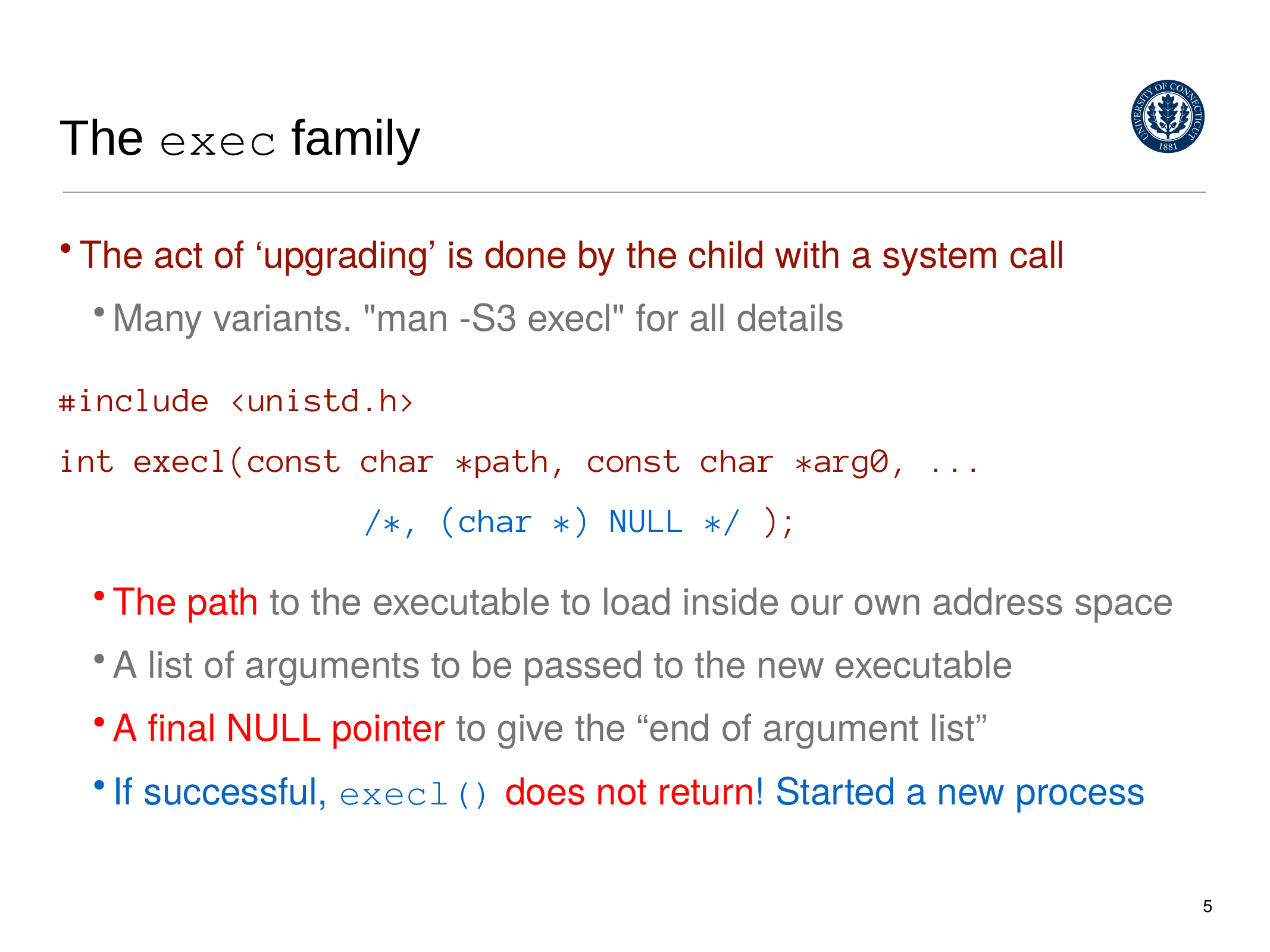

# The exec family
The act of ‘upgrading’ is done by the child with a system call
Many variants. "man -S3 execl" for all details

#include <unistd.h>
int execl(const char *path, const char *arg0, ...
			  /*, (char *) NULL */ );

The path to the executable to load inside our own address space
A list of arguments to be passed to the new executable
A final NULL pointer to give the “end of argument list”
If successful, execl() does not return! Started a new process
5